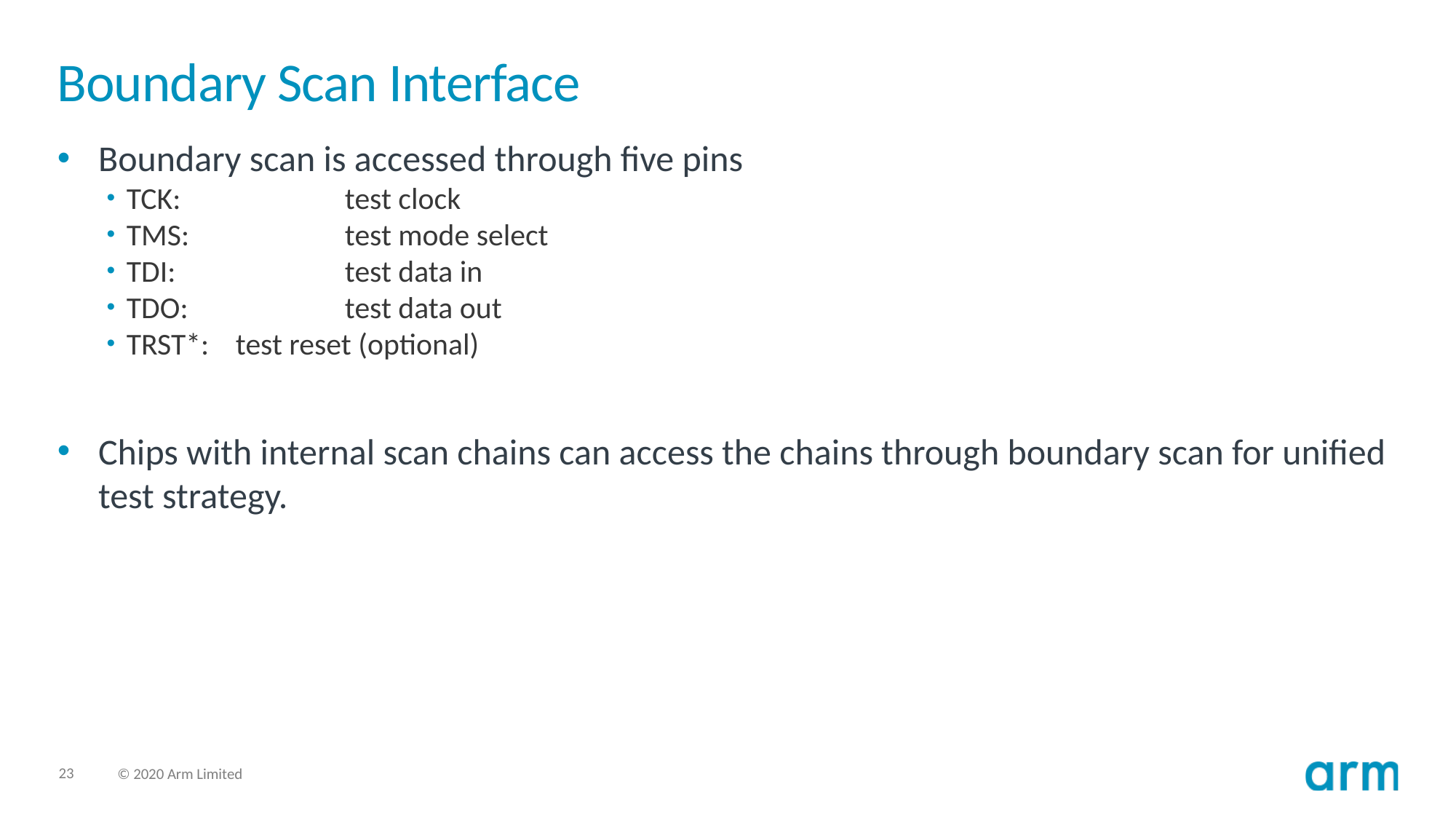

# Boundary Scan Interface
Boundary scan is accessed through five pins
TCK: 		test clock
TMS: 		test mode select
TDI: 		test data in
TDO: 		test data out
TRST*:	test reset (optional)

Chips with internal scan chains can access the chains through boundary scan for unified test strategy.